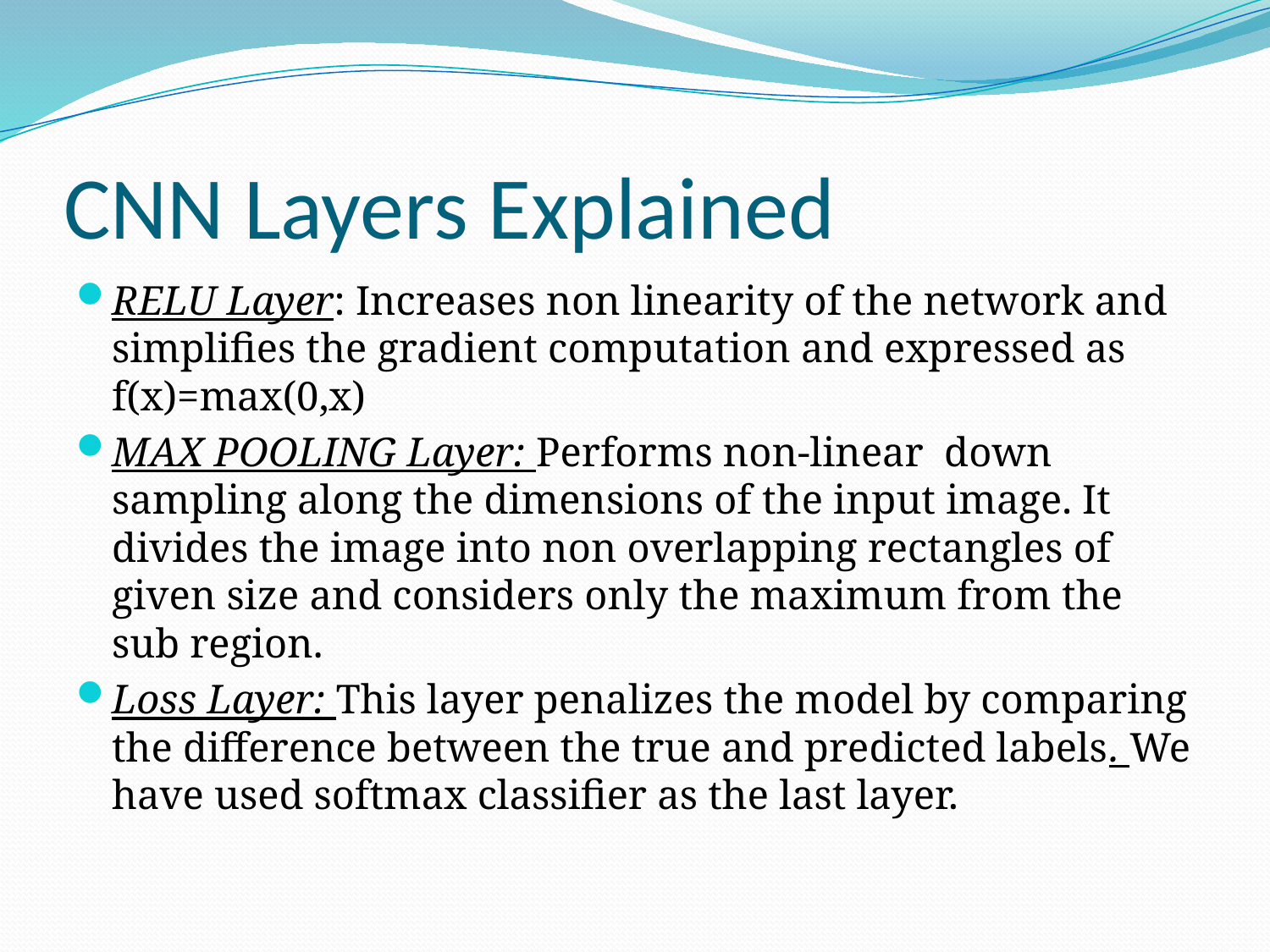

# CNN Layers Explained
RELU Layer: Increases non linearity of the network and simplifies the gradient computation and expressed as f(x)=max(0,x)
MAX POOLING Layer: Performs non-linear  down sampling along the dimensions of the input image. It divides the image into non overlapping rectangles of given size and considers only the maximum from the sub region.
Loss Layer: This layer penalizes the model by comparing the difference between the true and predicted labels. We have used softmax classifier as the last layer.